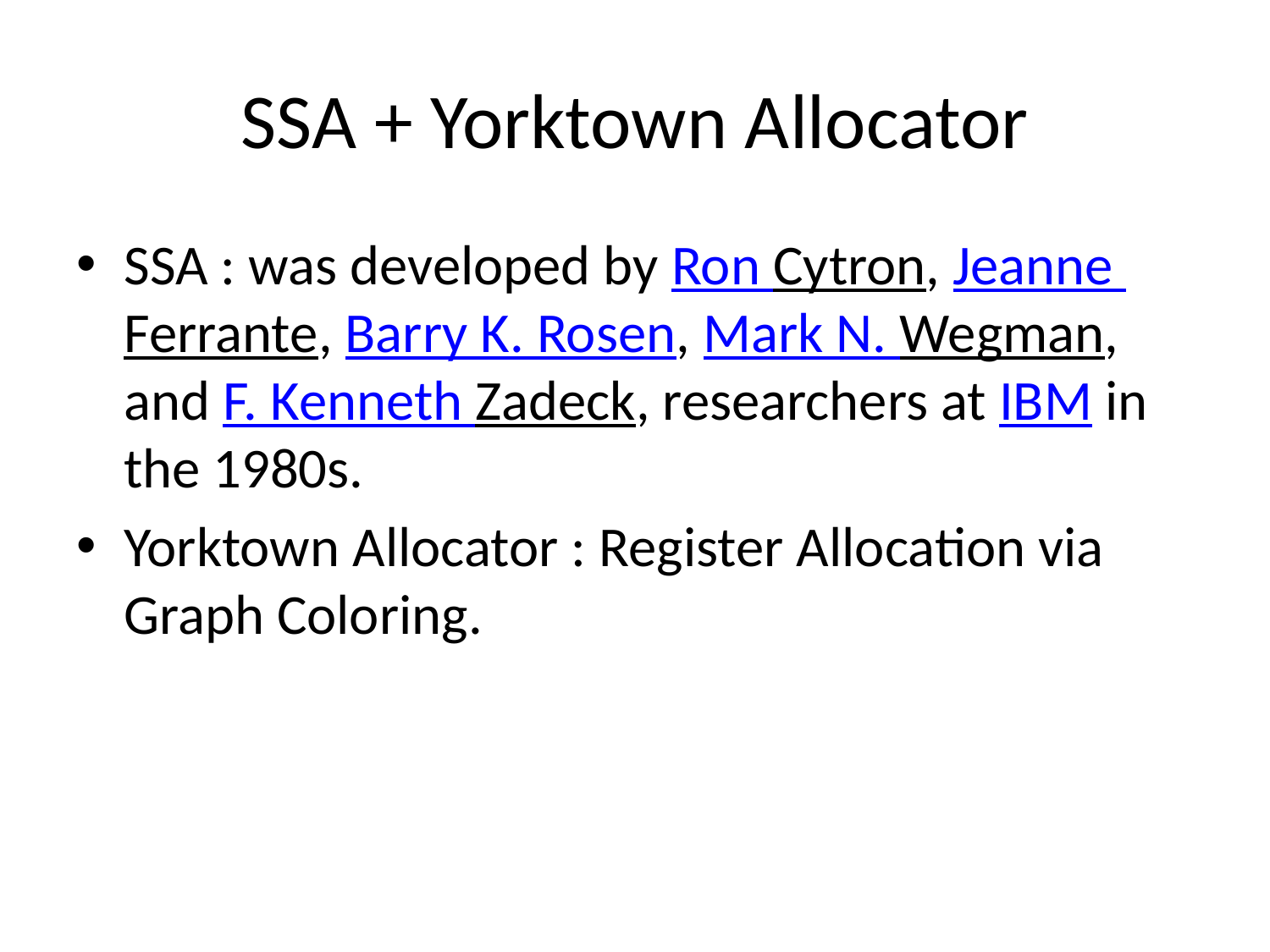

# SSA + Yorktown Allocator
SSA : was developed by Ron Cytron, Jeanne Ferrante, Barry K. Rosen, Mark N. Wegman, and F. Kenneth Zadeck, researchers at IBM in the 1980s.
Yorktown Allocator : Register Allocation via Graph Coloring.